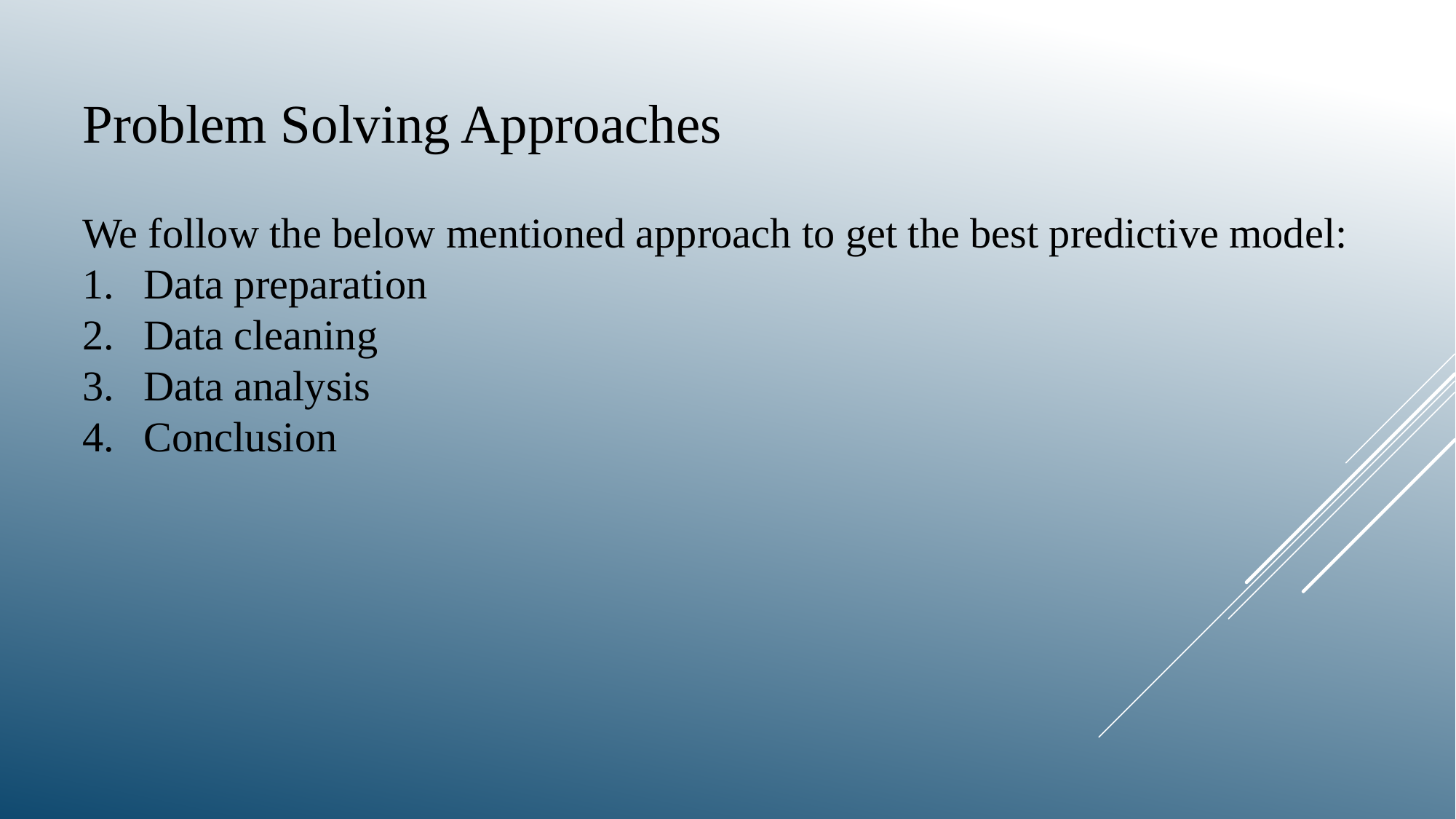

Problem Solving Approaches
We follow the below mentioned approach to get the best predictive model:
Data preparation
Data cleaning
Data analysis
Conclusion